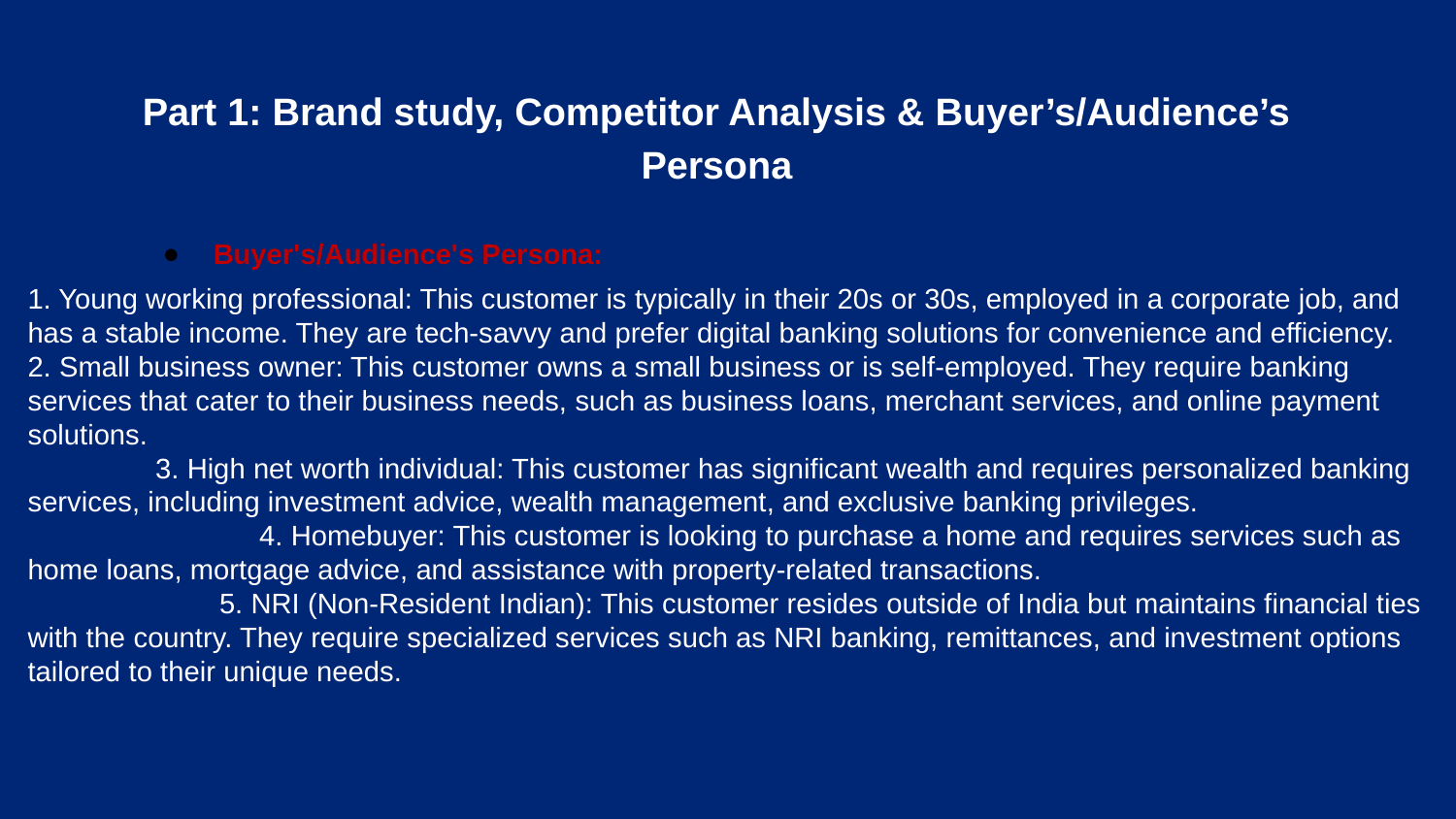

Part 1: Brand study, Competitor Analysis & Buyer’s/Audience’s Persona

Buyer's/Audience's Persona:

1. Young working professional: This customer is typically in their 20s or 30s, employed in a corporate job, and has a stable income. They are tech-savvy and prefer digital banking solutions for convenience and efficiency.    2. Small business owner: This customer owns a small business or is self-employed. They require banking services that cater to their business needs, such as business loans, merchant services, and online payment solutions.                                                                                                                                                                                  3. High net worth individual: This customer has significant wealth and requires personalized banking services, including investment advice, wealth management, and exclusive banking privileges.                                                            4. Homebuyer: This customer is looking to purchase a home and requires services such as home loans, mortgage advice, and assistance with property-related transactions.                                                                          5. NRI (Non-Resident Indian): This customer resides outside of India but maintains financial ties with the country. They require specialized services such as NRI banking, remittances, and investment options tailored to their unique needs.